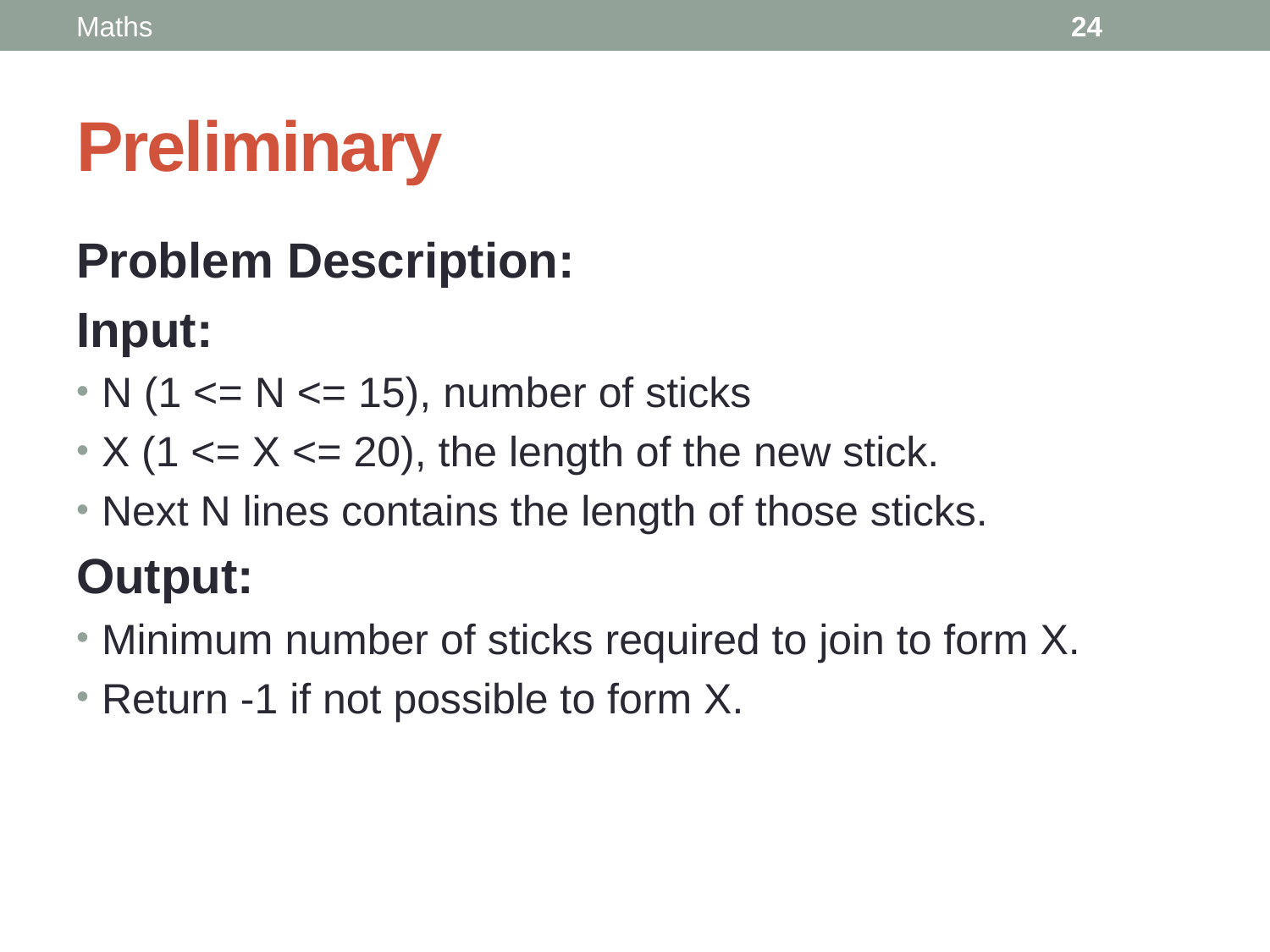

Maths
24
# Preliminary
Problem Description:
Input:
N (1 <= N <= 15), number of sticks
X (1 <= X <= 20), the length of the new stick.
Next N lines contains the length of those sticks.
Output:
Minimum number of sticks required to join to form X.
Return -1 if not possible to form X.